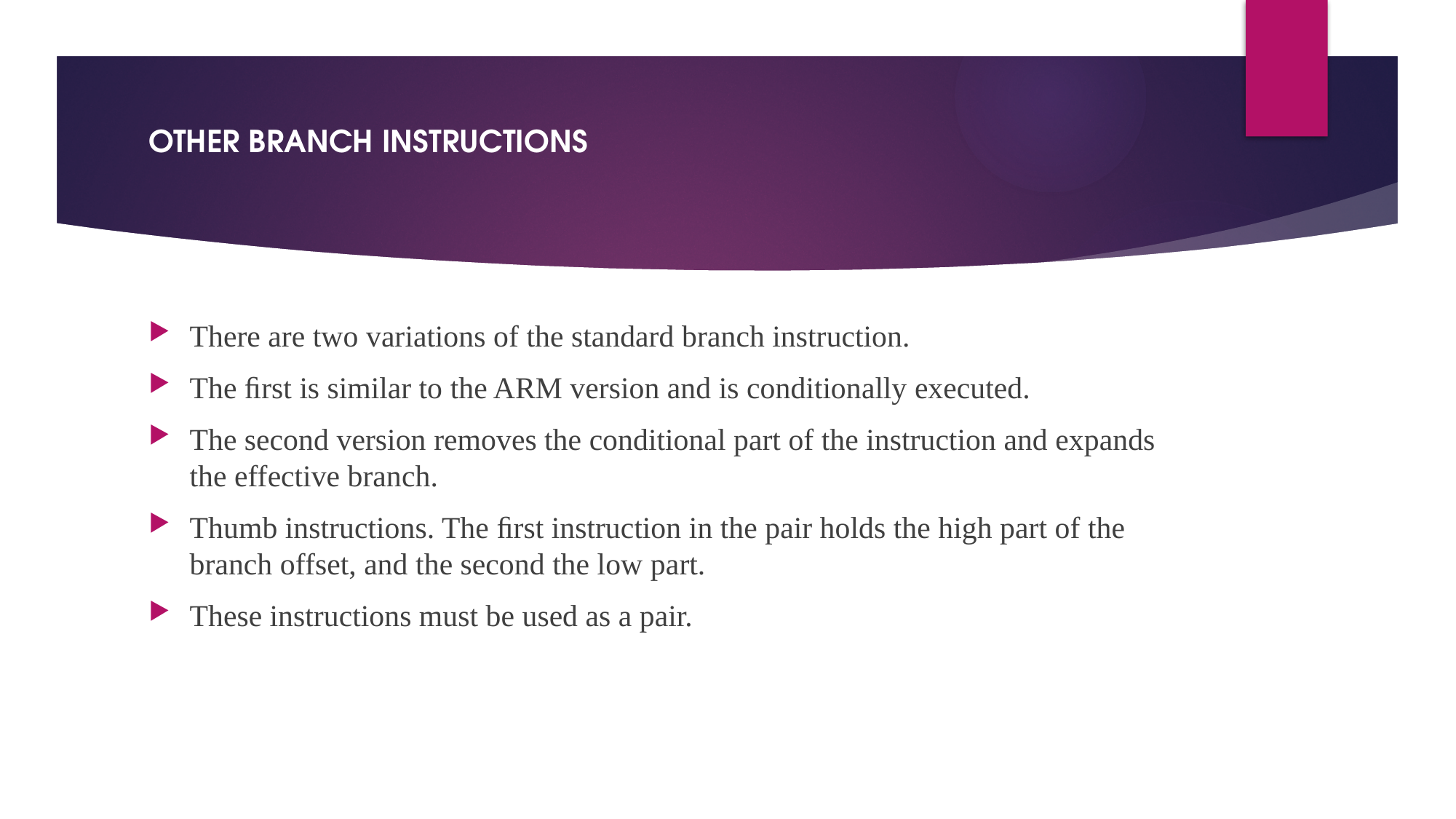

# Other Branch Instructions
There are two variations of the standard branch instruction.
The ﬁrst is similar to the ARM version and is conditionally executed.
The second version removes the conditional part of the instruction and expands the effective branch.
Thumb instructions. The ﬁrst instruction in the pair holds the high part of the branch offset, and the second the low part.
These instructions must be used as a pair.